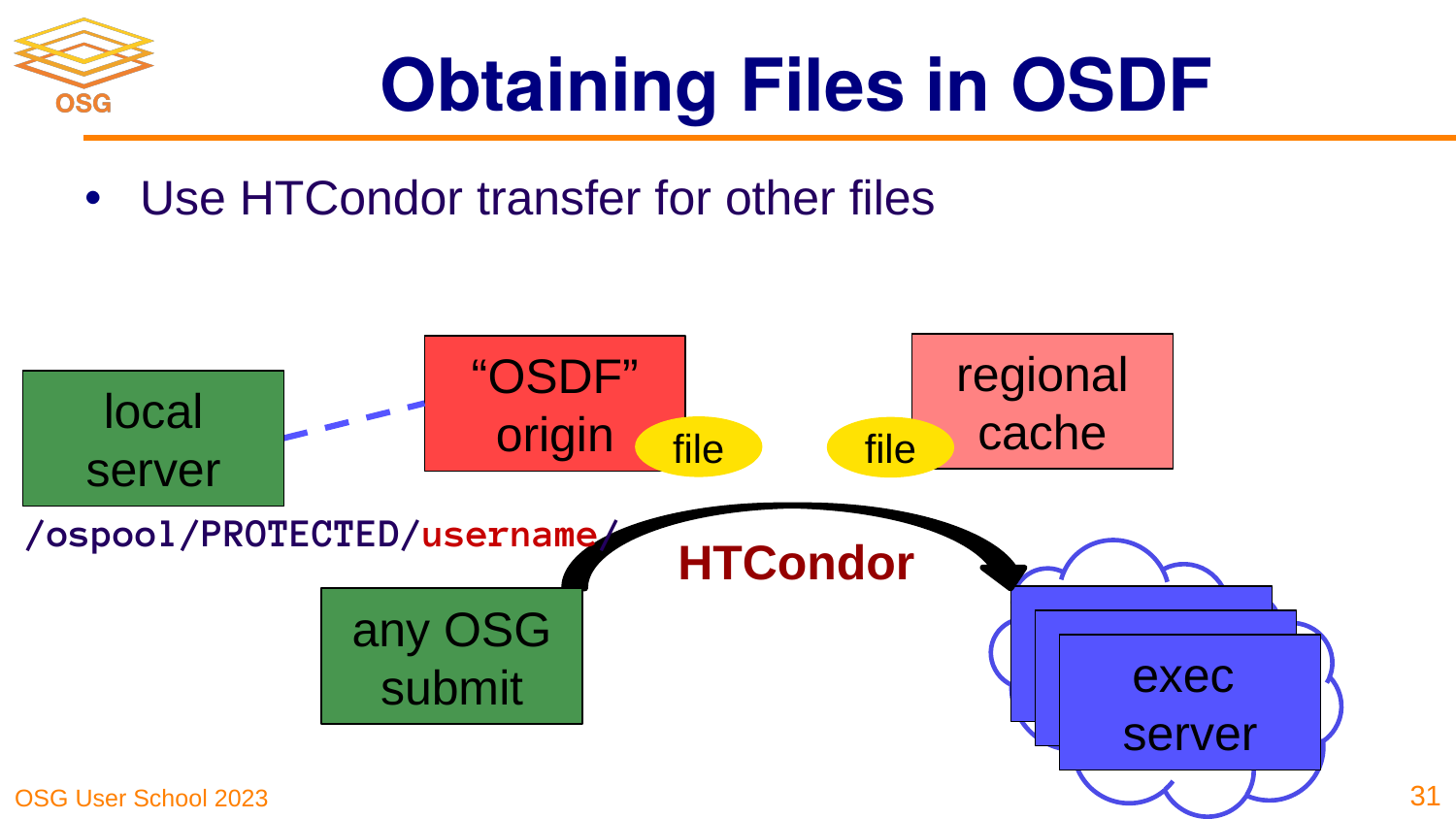

# Obtaining Files in OSDF
Use HTCondor transfer for other files
regional cache
“OSDF” origin
local server
file
file

/ospool/PROTECTED/username/

HTCondor

exec  server
any OSG submit
exec  server
exec  server
31